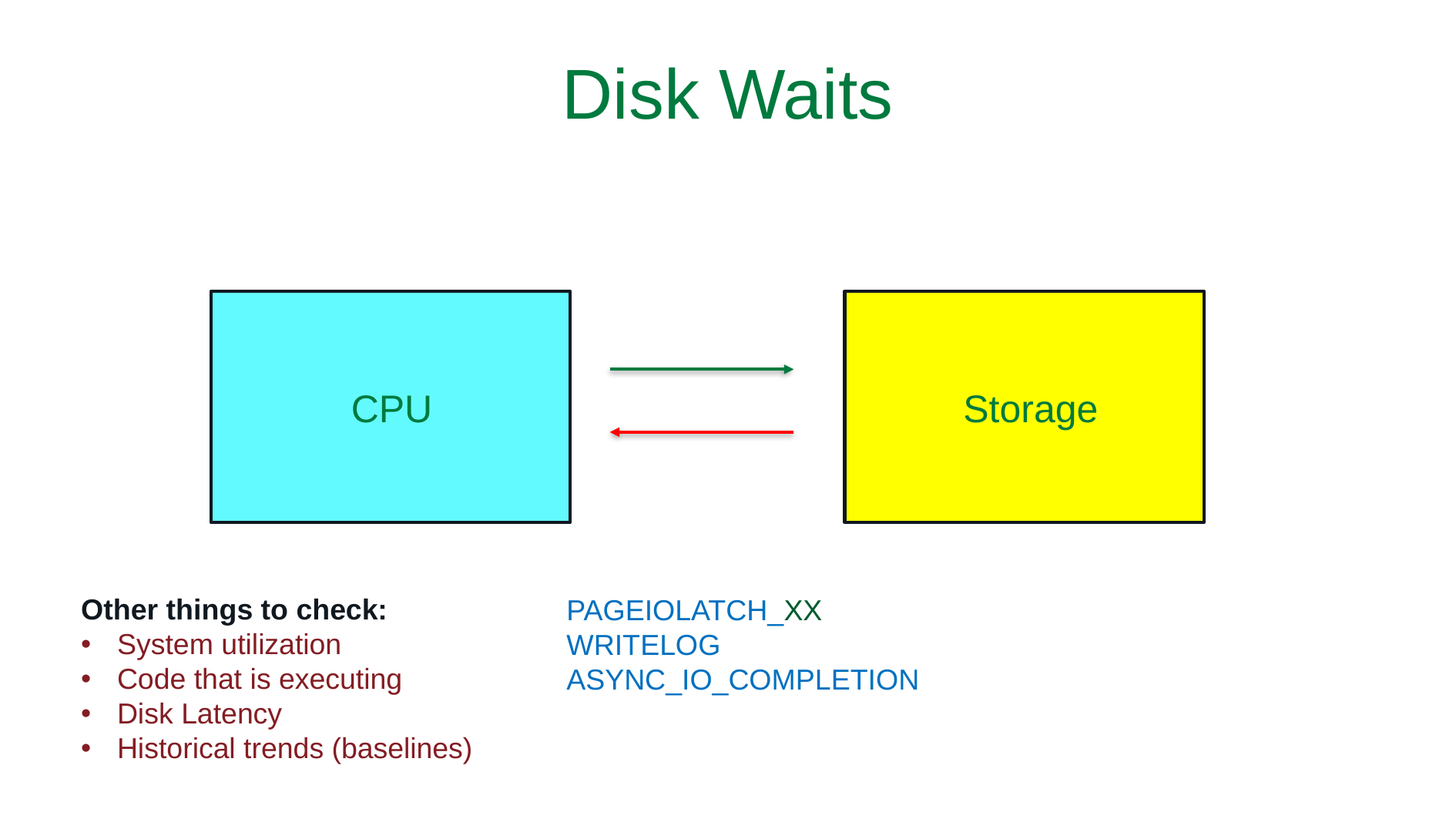

# Disk Waits

           Storage

             CPU

Other things to check:
System utilization
Code that is executing
Disk Latency
Historical trends (baselines)
PAGEIOLATCH_XX
WRITELOG
ASYNC_IO_COMPLETION